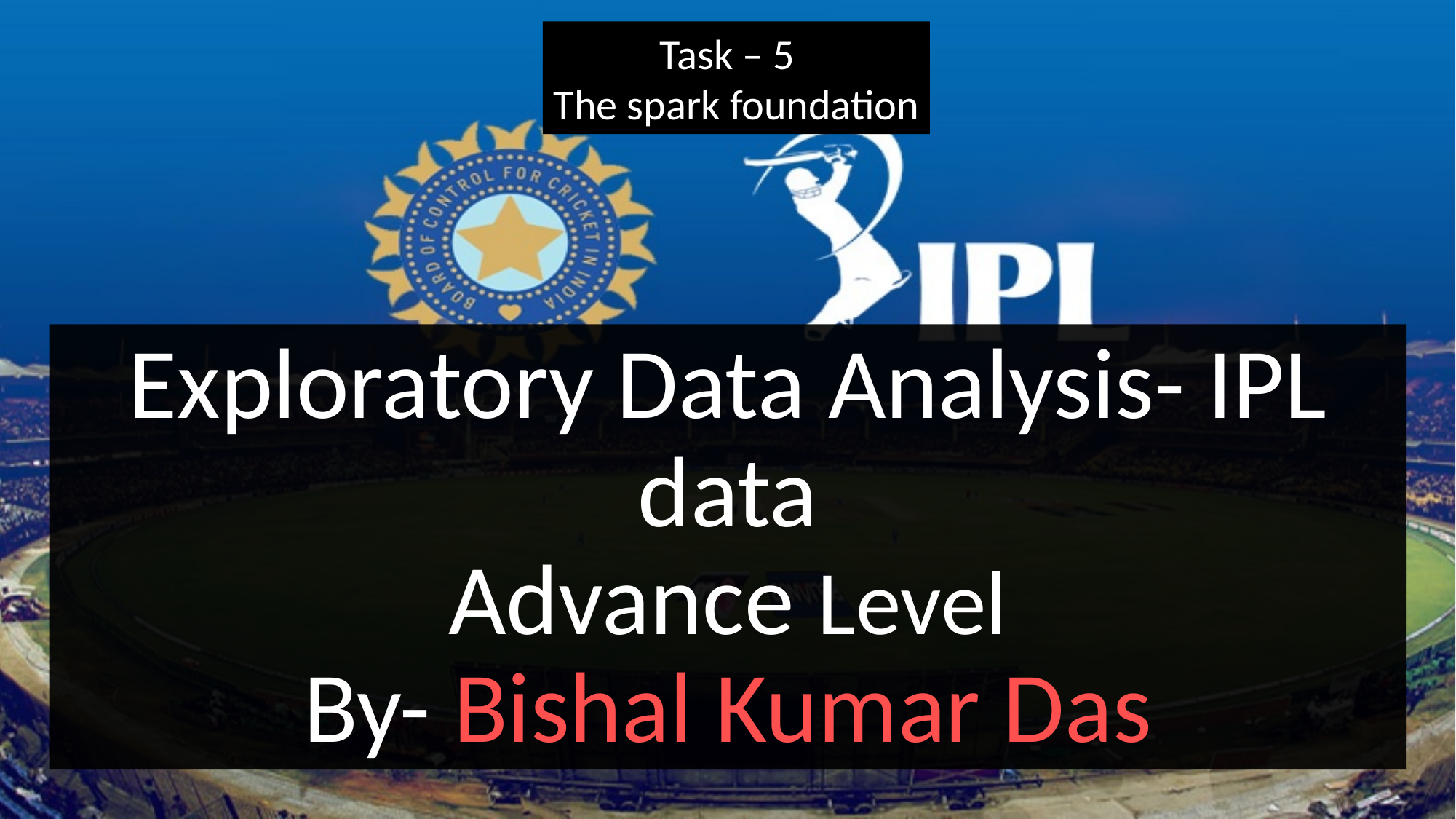

Task – 5
The spark foundation
# Exploratory Data Analysis- IPL data Advance Level By- Bishal Kumar Das